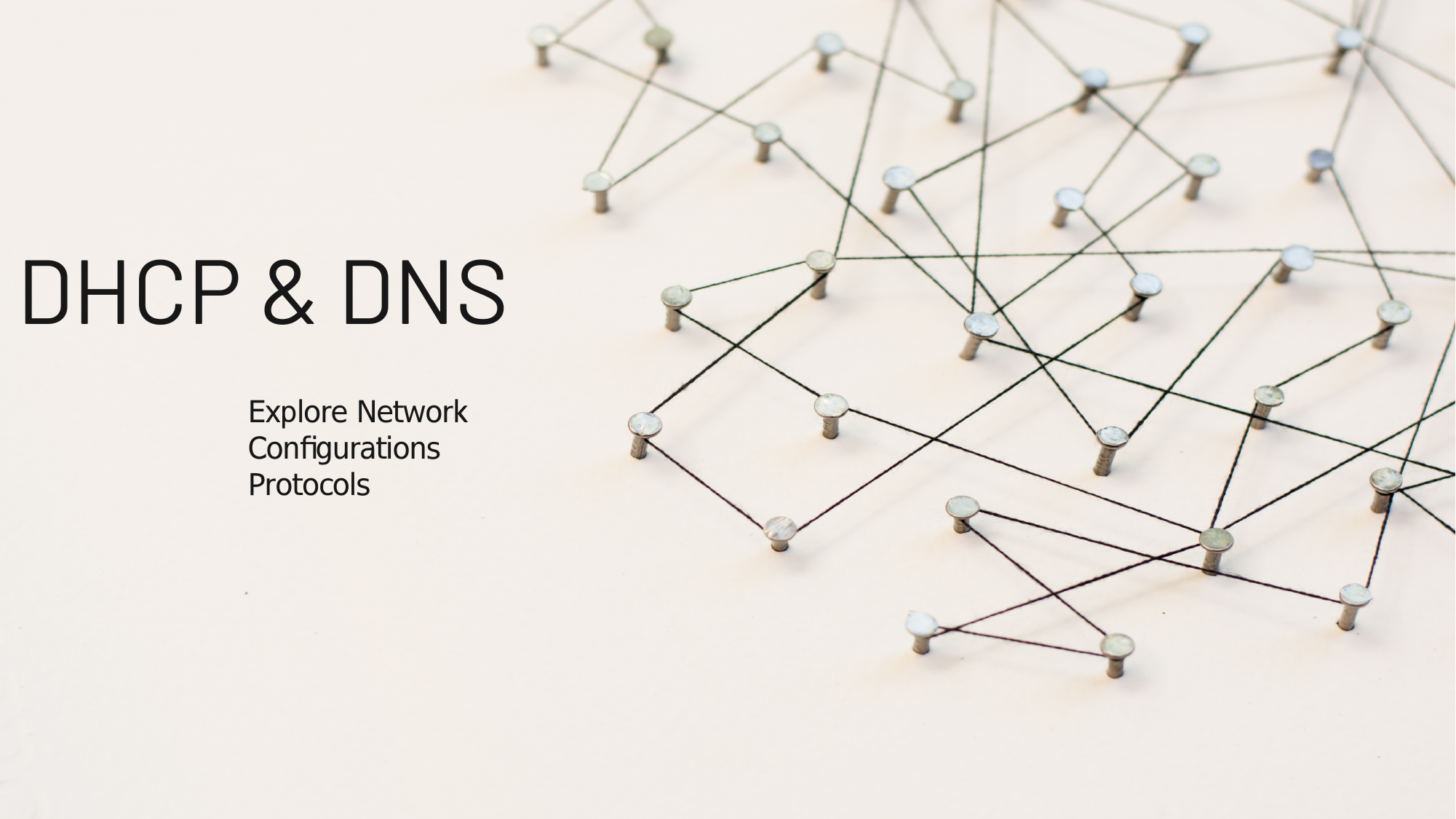

# DHCP & DNS
Explore Network Configurations Protocols